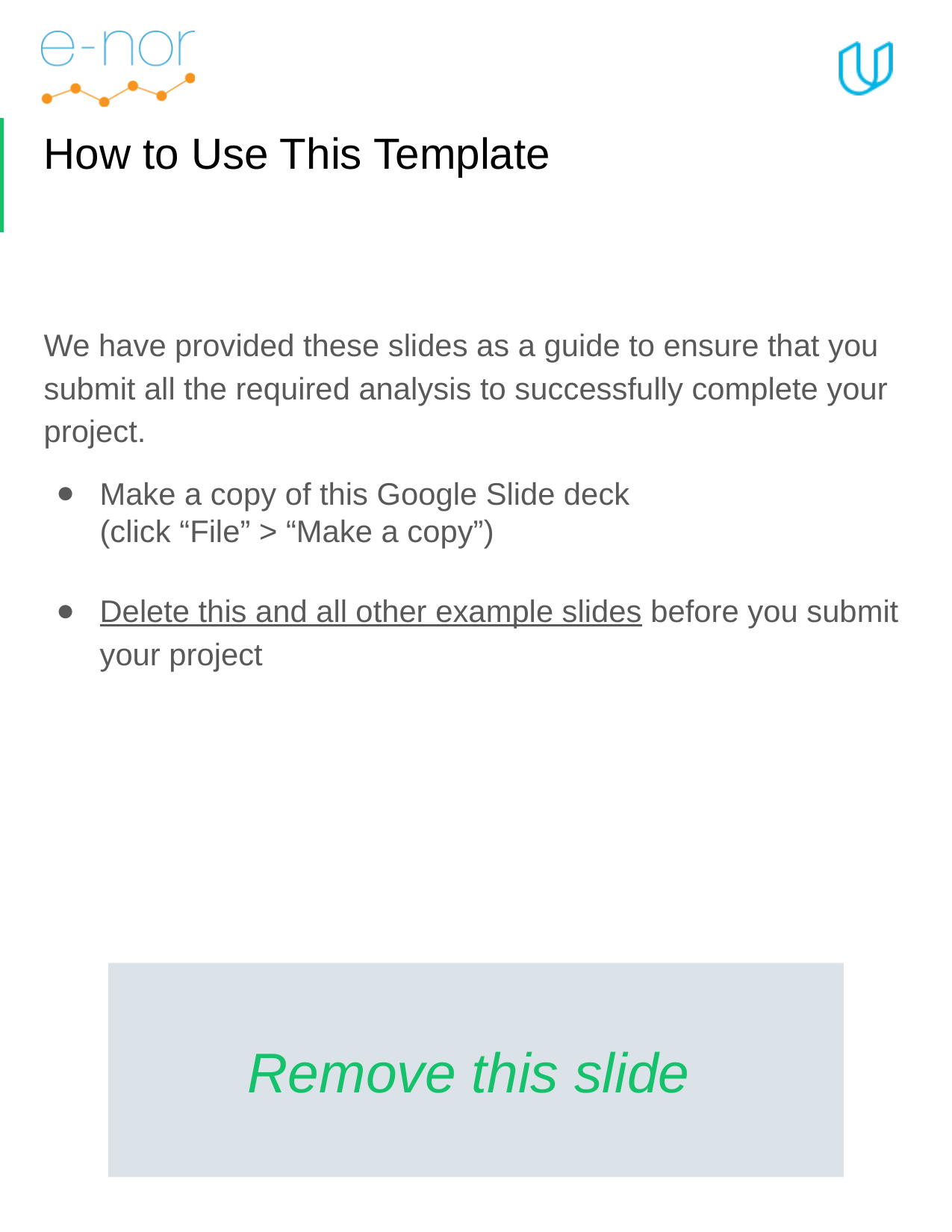

# How to Use This Template
We have provided these slides as a guide to ensure that you submit all the required analysis to successfully complete your project.
Make a copy of this Google Slide deck
(click “File” > “Make a copy”)

Delete this and all other example slides before you submit your project

Remove this slide